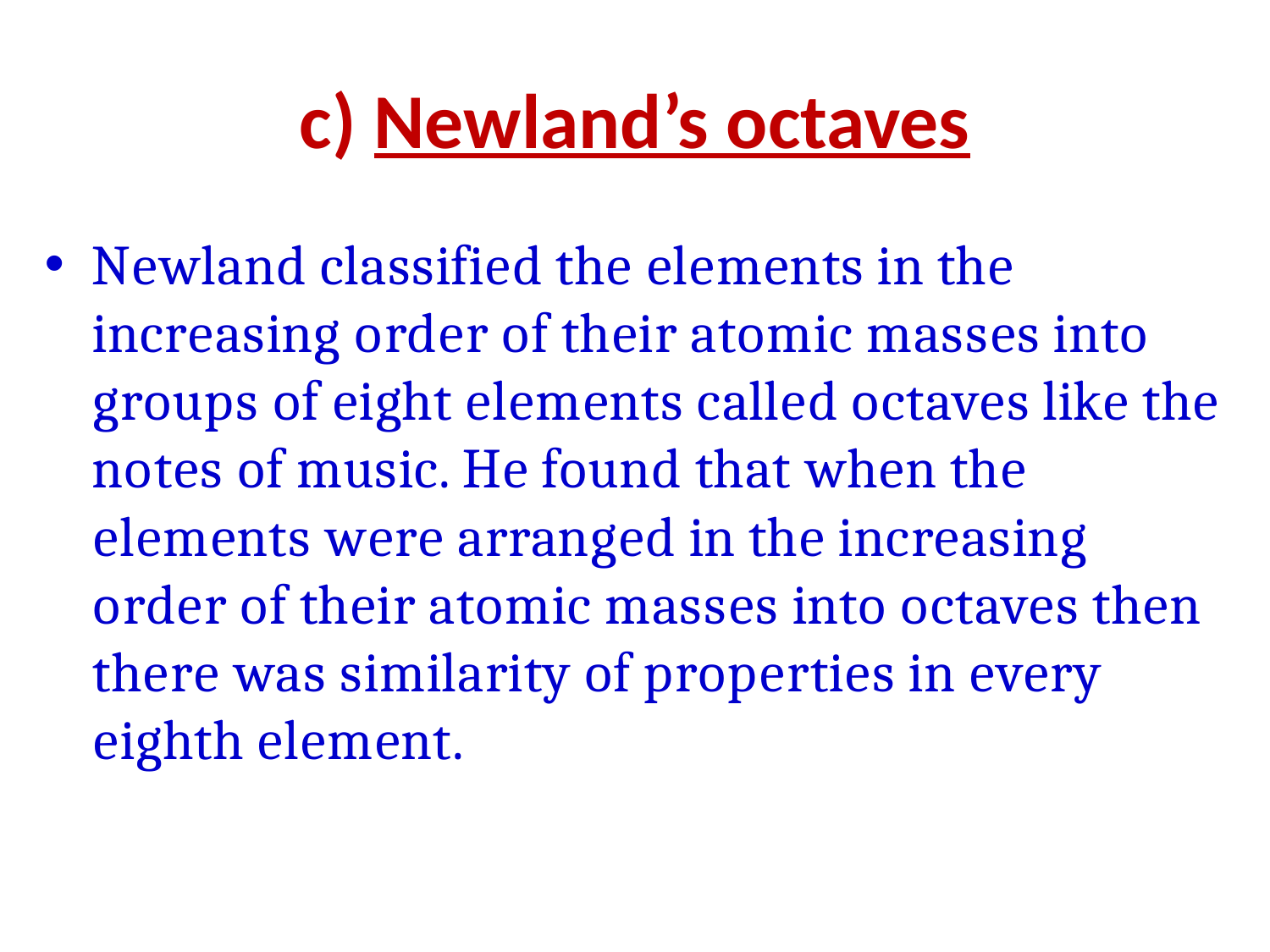

# c) Newland’s octaves
Newland classified the elements in the increasing order of their atomic masses into groups of eight elements called octaves like the notes of music. He found that when the elements were arranged in the increasing order of their atomic masses into octaves then there was similarity of properties in every eighth element.